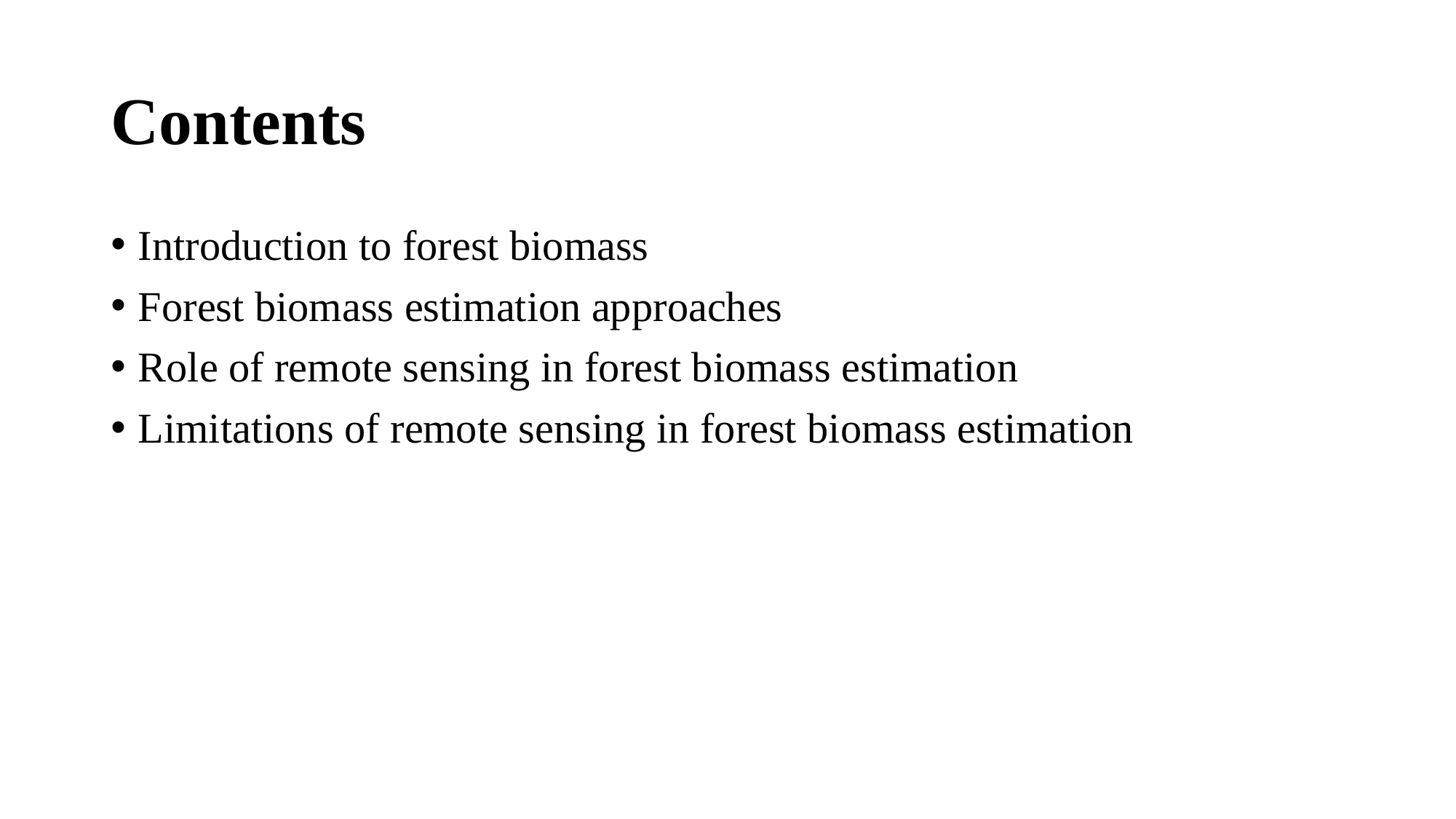

# Contents
Introduction to forest biomass
Forest biomass estimation approaches
Role of remote sensing in forest biomass estimation
Limitations of remote sensing in forest biomass estimation